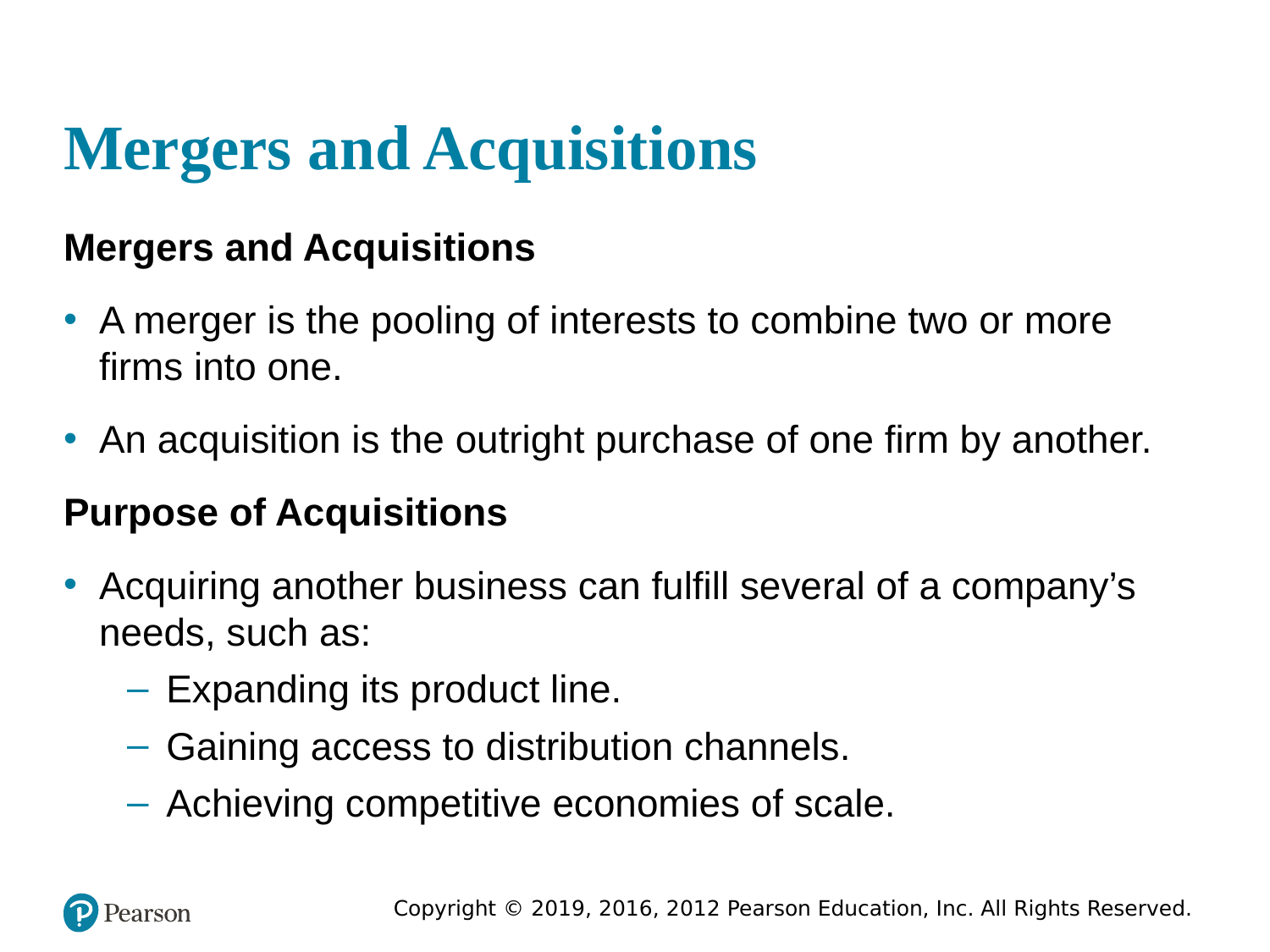

# Mergers and Acquisitions
Mergers and Acquisitions
A merger is the pooling of interests to combine two or more firms into one.
An acquisition is the outright purchase of one firm by another.
Purpose of Acquisitions
Acquiring another business can fulfill several of a company’s needs, such as:
Expanding its product line.
Gaining access to distribution channels.
Achieving competitive economies of scale.